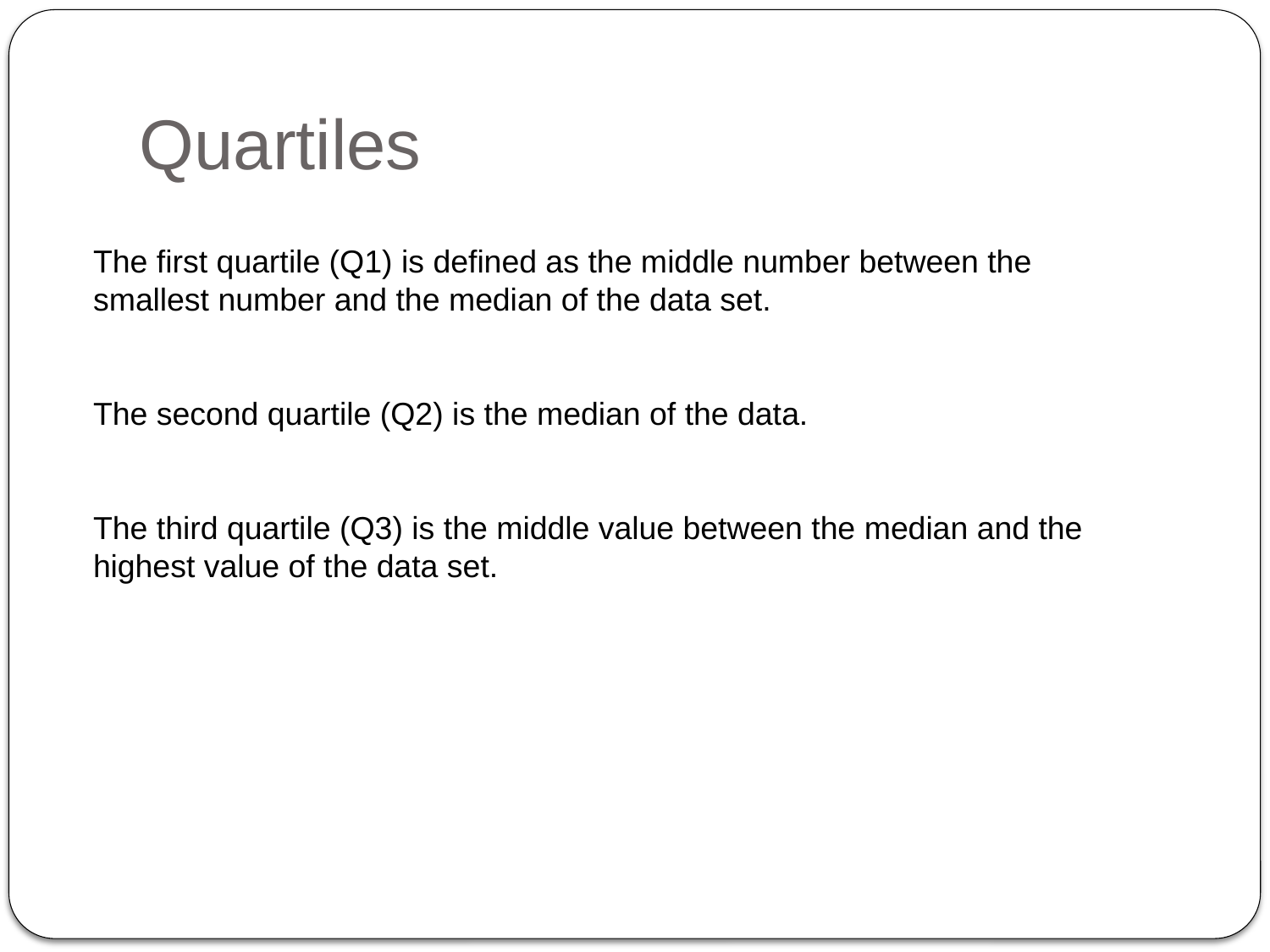

Quartiles

The first quartile (Q1) is defined as the middle number between the smallest number and the median of the data set.

The second quartile (Q2) is the median of the data.

The third quartile (Q3) is the middle value between the median and the highest value of the data set.